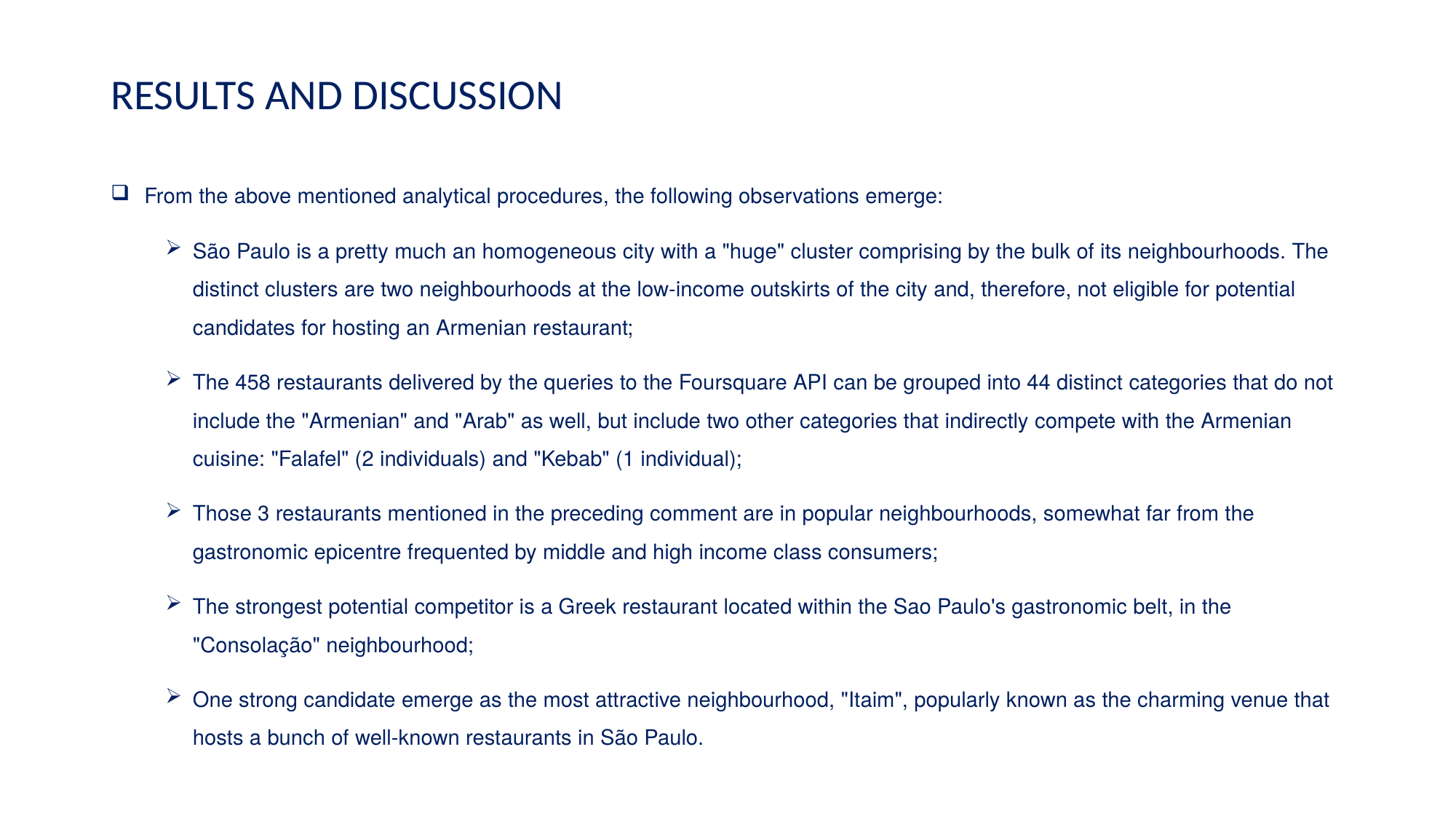

# RESULTS AND DISCUSSION
 From the above mentioned analytical procedures, the following observations emerge:
São Paulo is a pretty much an homogeneous city with a "huge" cluster comprising by the bulk of its neighbourhoods. The distinct clusters are two neighbourhoods at the low-income outskirts of the city and, therefore, not eligible for potential candidates for hosting an Armenian restaurant;
The 458 restaurants delivered by the queries to the Foursquare API can be grouped into 44 distinct categories that do not include the "Armenian" and "Arab" as well, but include two other categories that indirectly compete with the Armenian cuisine: "Falafel" (2 individuals) and "Kebab" (1 individual);
Those 3 restaurants mentioned in the preceding comment are in popular neighbourhoods, somewhat far from the gastronomic epicentre frequented by middle and high income class consumers;
The strongest potential competitor is a Greek restaurant located within the Sao Paulo's gastronomic belt, in the "Consolação" neighbourhood;
One strong candidate emerge as the most attractive neighbourhood, "Itaim", popularly known as the charming venue that hosts a bunch of well-known restaurants in São Paulo.